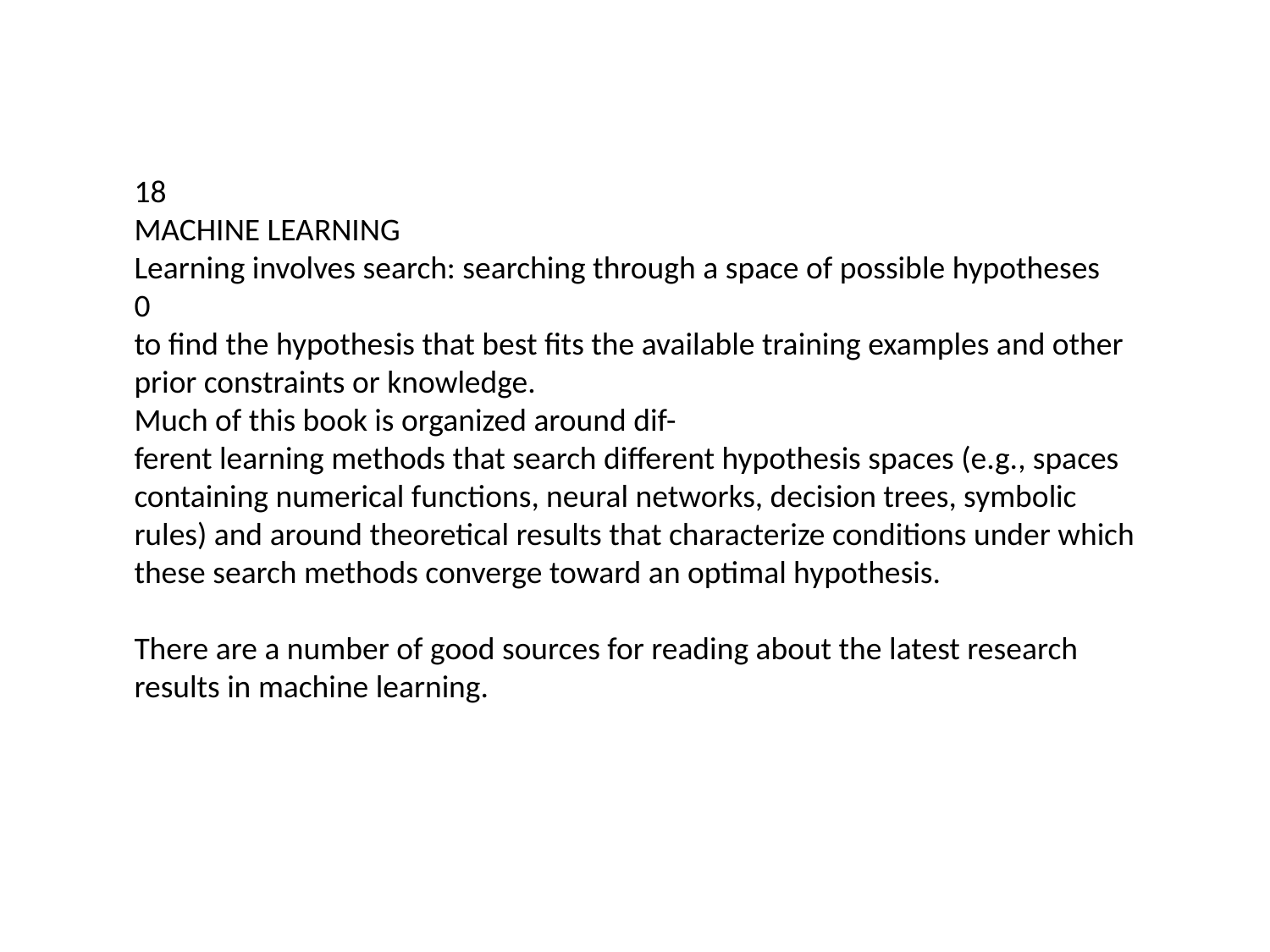

18
MACHINE LEARNING
Learning involves search: searching through a space of possible hypotheses
0
to find the hypothesis that best fits the available training examples and other
prior constraints or knowledge.
Much of this book is organized around dif-
ferent learning methods that search different hypothesis spaces (e.g., spaces
containing numerical functions, neural networks, decision trees, symbolic
rules) and around theoretical results that characterize conditions under which
these search methods converge toward an optimal hypothesis.
There are a number of good sources for reading about the latest research
results in machine learning.